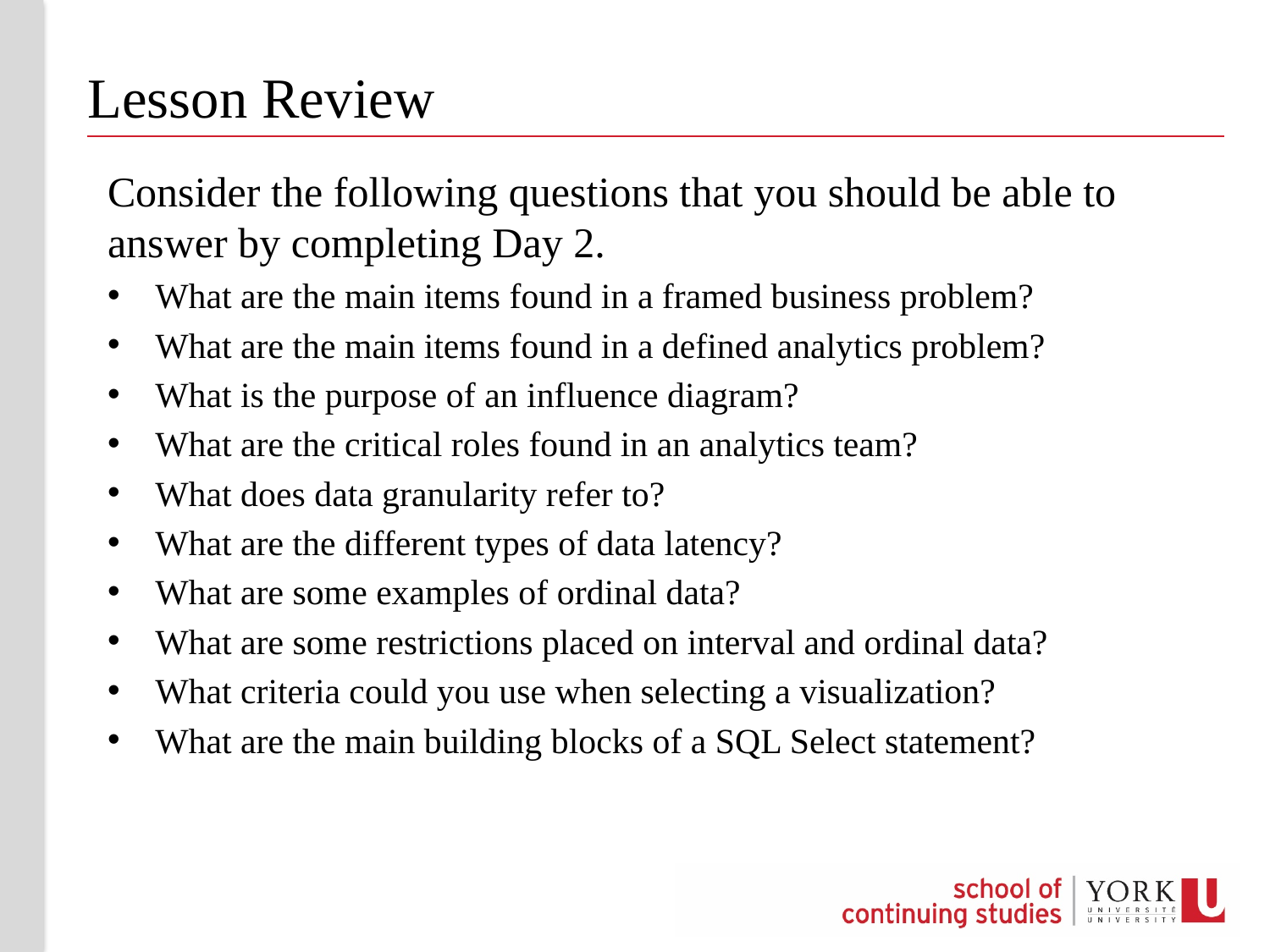

# Lesson Review

Consider the following questions that you should be able to answer by completing Day 2.
What are the main items found in a framed business problem?
What are the main items found in a defined analytics problem?
What is the purpose of an influence diagram?
What are the critical roles found in an analytics team?
What does data granularity refer to?
What are the different types of data latency?
What are some examples of ordinal data?
What are some restrictions placed on interval and ordinal data?
What criteria could you use when selecting a visualization?
What are the main building blocks of a SQL Select statement?